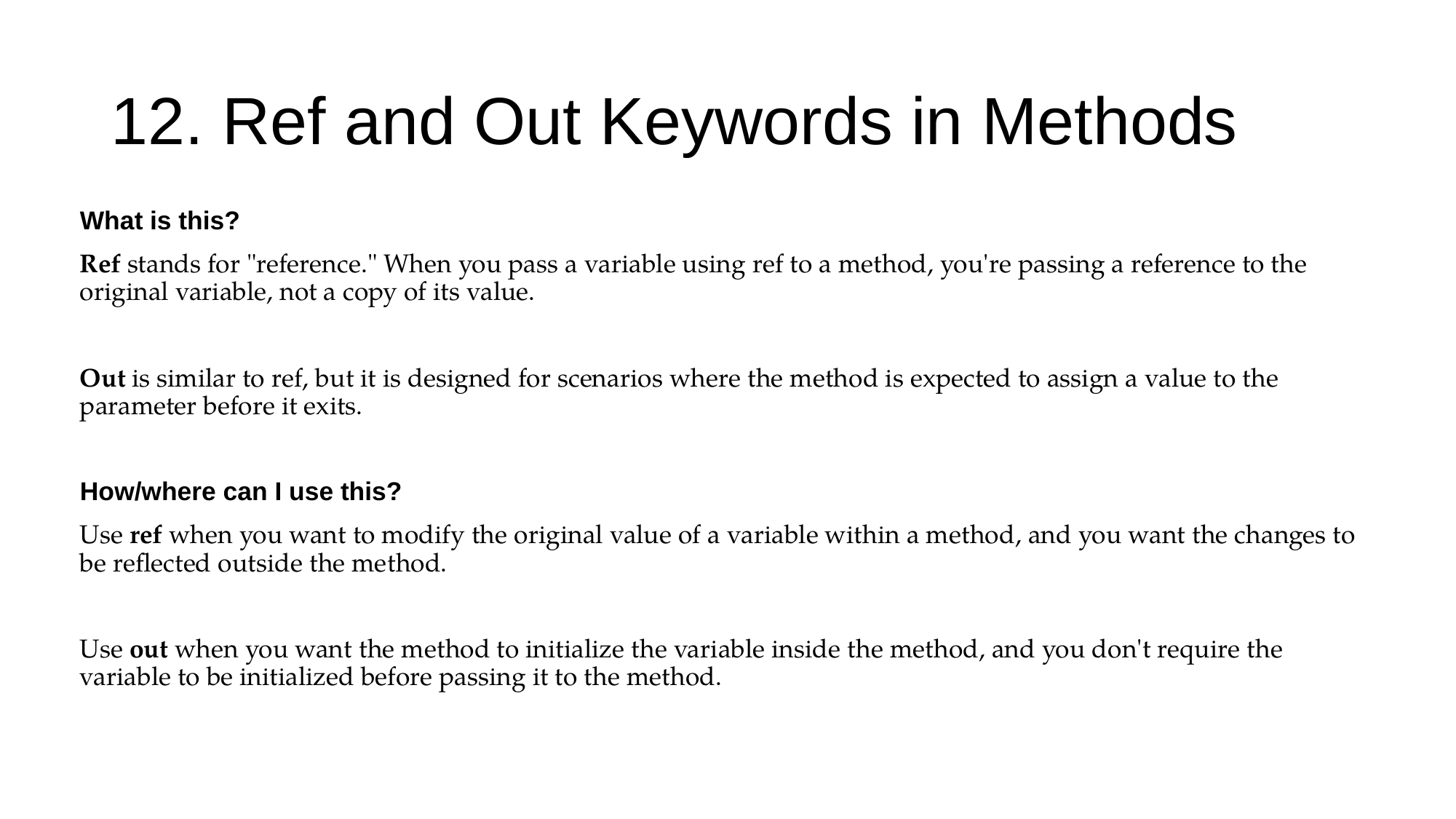

# 12. Ref and Out Keywords in Methods
What is this?
Ref stands for "reference." When you pass a variable using ref to a method, you're passing a reference to the original variable, not a copy of its value.

Out is similar to ref, but it is designed for scenarios where the method is expected to assign a value to the parameter before it exits.

How/where can I use this?
Use ref when you want to modify the original value of a variable within a method, and you want the changes to be reflected outside the method.

Use out when you want the method to initialize the variable inside the method, and you don't require the variable to be initialized before passing it to the method.